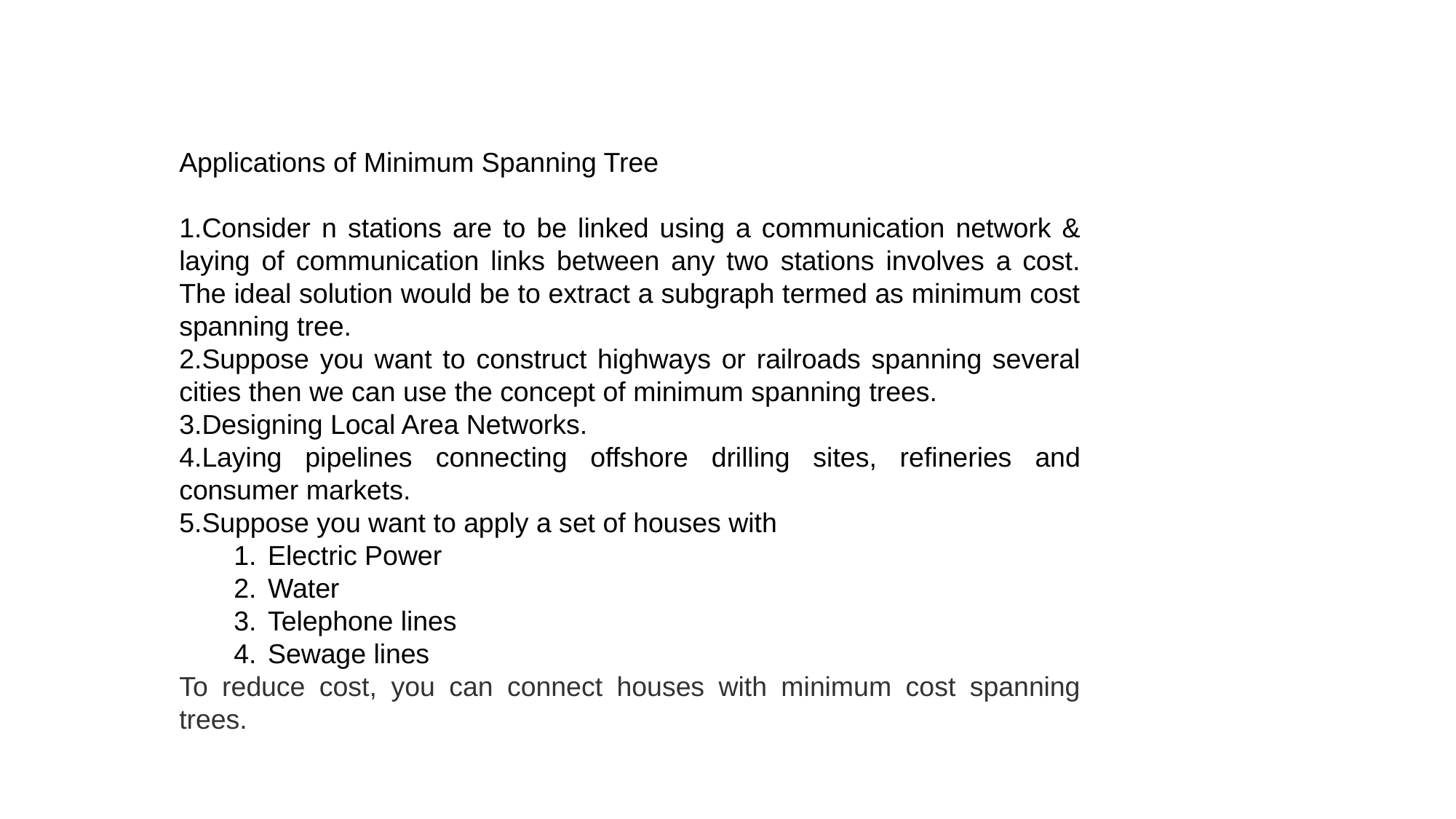

Applications of Minimum Spanning Tree

Consider n stations are to be linked using a communication network & laying of communication links between any two stations involves a cost.
The ideal solution would be to extract a subgraph termed as minimum cost spanning tree.
Suppose you want to construct highways or railroads spanning several cities then we can use the concept of minimum spanning trees.
Designing Local Area Networks.
Laying pipelines connecting offshore drilling sites, refineries and consumer markets.
Suppose you want to apply a set of houses with
Electric Power
Water
Telephone lines
Sewage lines
To reduce cost, you can connect houses with minimum cost spanning trees.